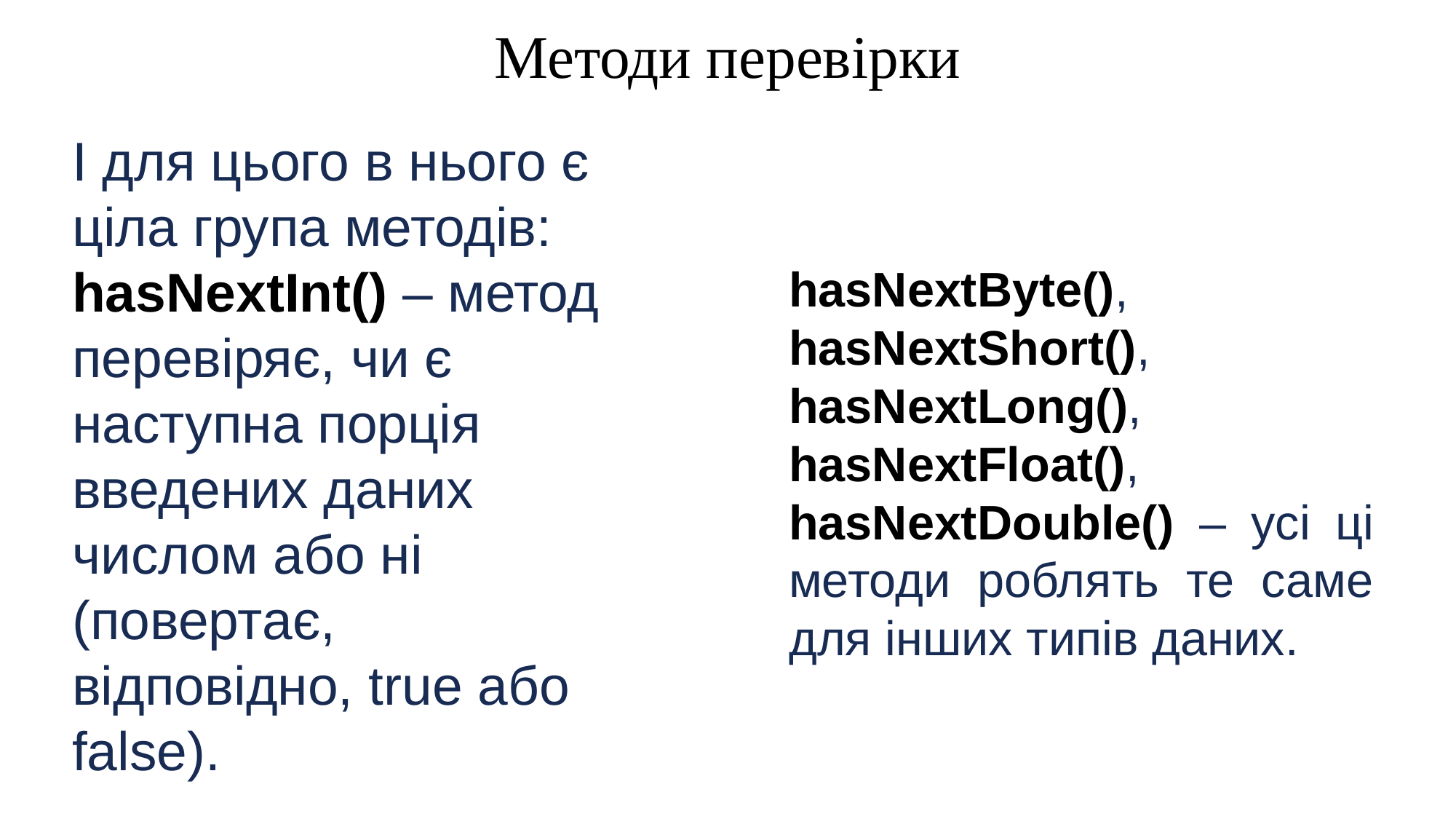

Методи перевірки
І для цього в нього є ціла група методів:
hasNextInt() – метод перевіряє, чи є наступна порція введених даних числом або ні (повертає, відповідно, true або false).
hasNextByte(),
hasNextShort(),
hasNextLong(),
hasNextFloat(),
hasNextDouble() – усі ці методи роблять те саме для інших типів даних.